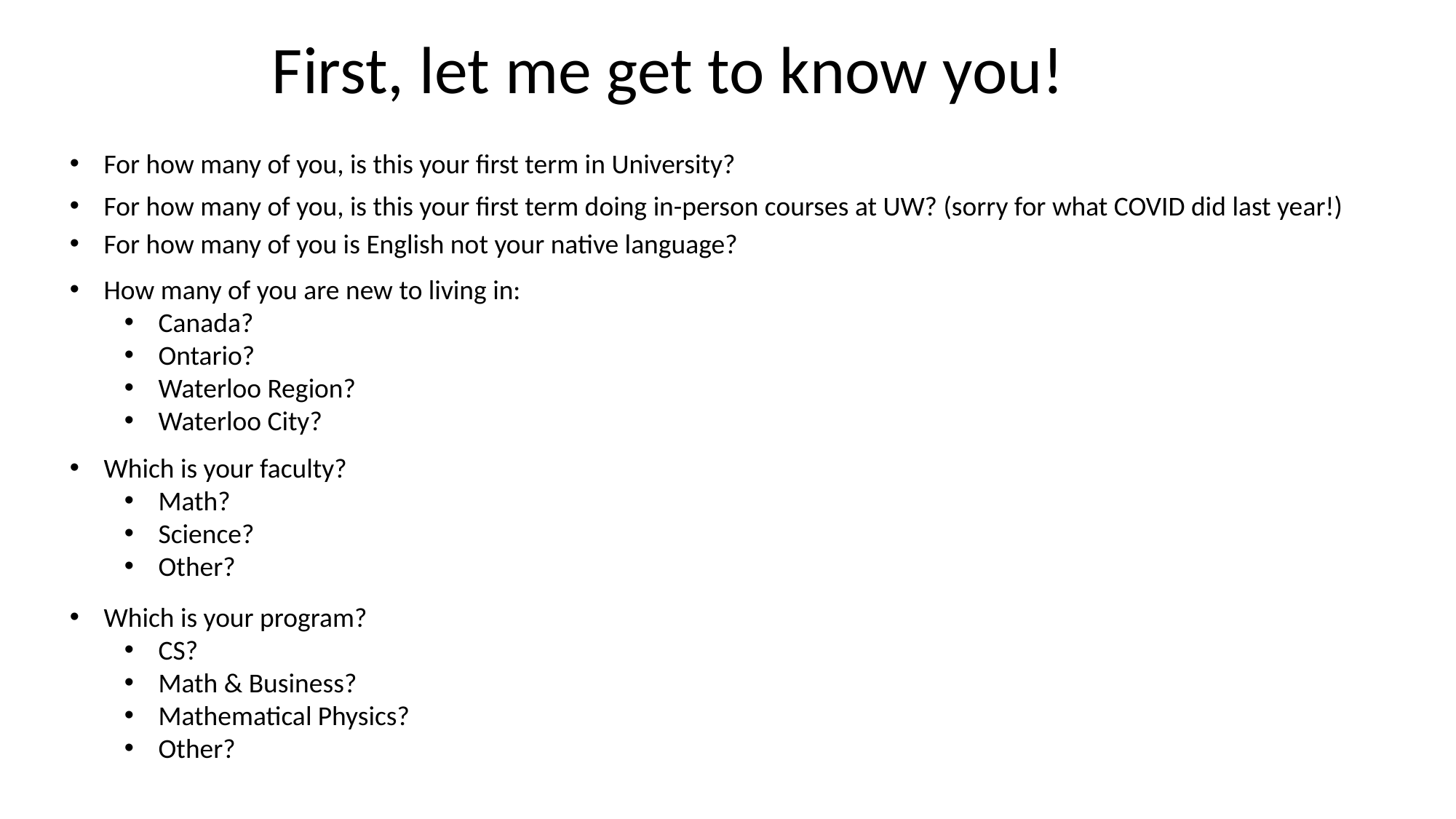

First, let me get to know you!
#
For how many of you, is this your first term in University?

For how many of you, is this your first term doing in-person courses at UW? (sorry for what COVID did last year!)

For how many of you is English not your native language?

How many of you are new to living in:
Canada?
Ontario?
Waterloo Region?
Waterloo City?

Which is your faculty?
Math?
Science?
Other?

Which is your program?
CS?
Math & Business?
Mathematical Physics?
Other?